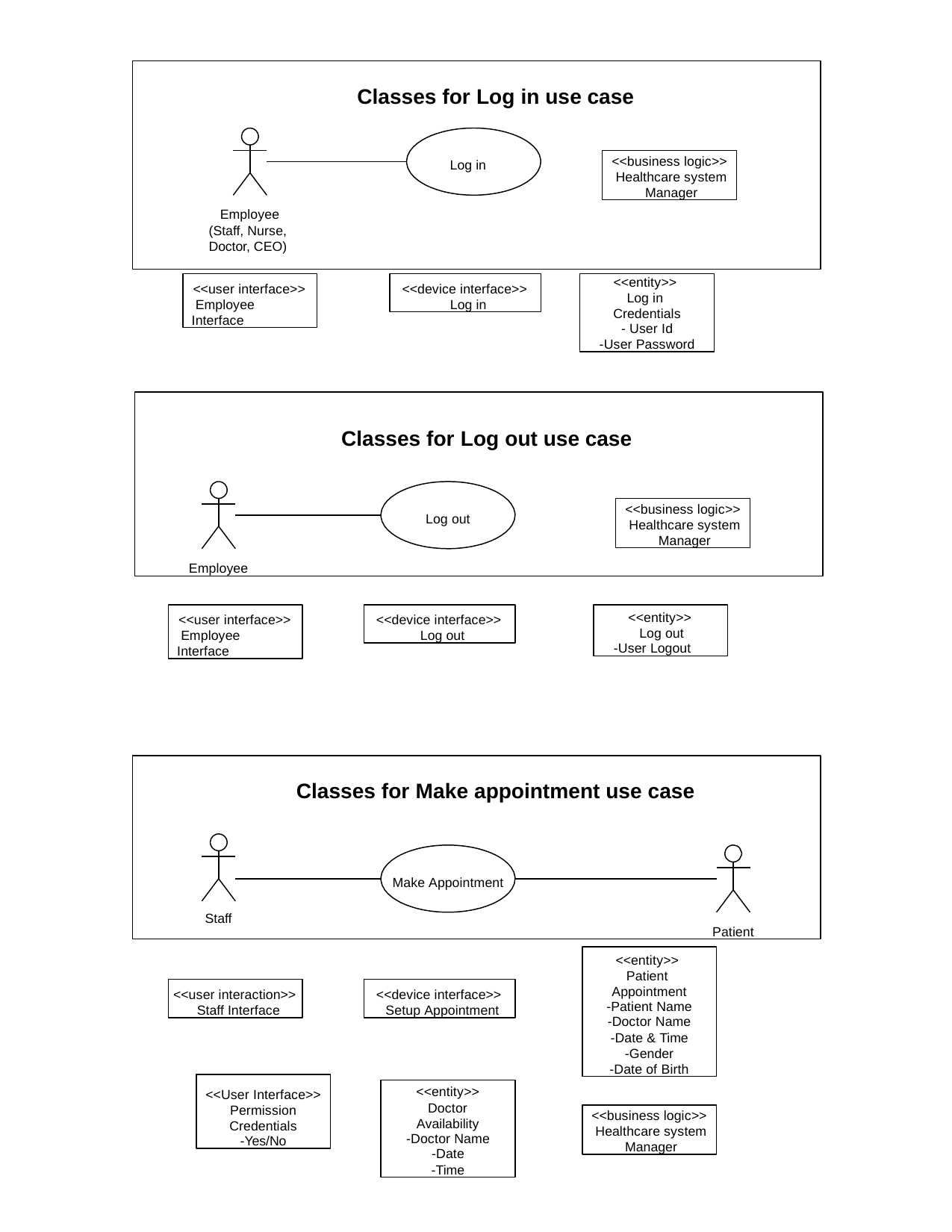

Classes for Log in use case

Log in

Employee  (Staff, Nurse,  Doctor, CEO)

<<business logic>>  Healthcare system  Manager
<<user interface>>  Employee Interface
<<device interface>>  Log in
<<entity>>  Log in  Credentials
- User Id
-User Password

Classes for Log out use case

Log out

Employee

<<business logic>>  Healthcare system  Manager

<<user interface>>  Employee Interface
<<device interface>>  Log out
<<entity>>  Log out
-User Logout

Classes for Make appointment use case

Make Appointment

Staff
Patient

<<entity>>  Patient  Appointment
-Patient Name
-Doctor Name
-Date & Time
-Gender
-Date of Birth
<<user interaction>>  Staff Interface
<<device interface>>  Setup Appointment

<<User Interface>>  Permission  Credentials
-Yes/No
<<entity>>  Doctor  Availability
-Doctor Name
-Date
-Time
<<business logic>>  Healthcare system  Manager